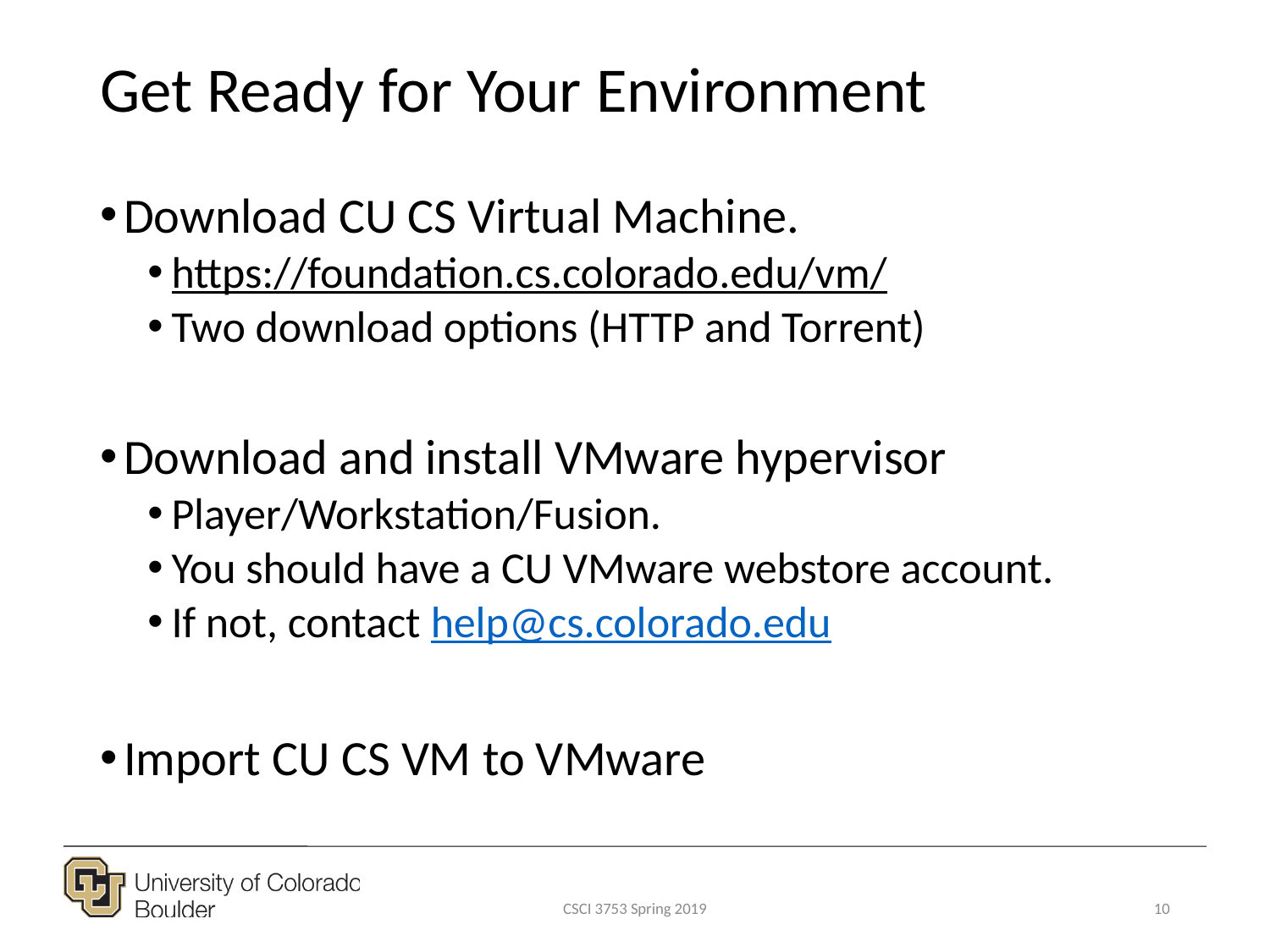

# Get Ready for Your Environment
Download CU CS Virtual Machine.
https://foundation.cs.colorado.edu/vm/
Two download options (HTTP and Torrent)

Download and install VMware hypervisor
Player/Workstation/Fusion.
You should have a CU VMware webstore account.
If not, contact help@cs.colorado.edu

Import CU CS VM to VMware
CSCI 3753 Spring 2019
10